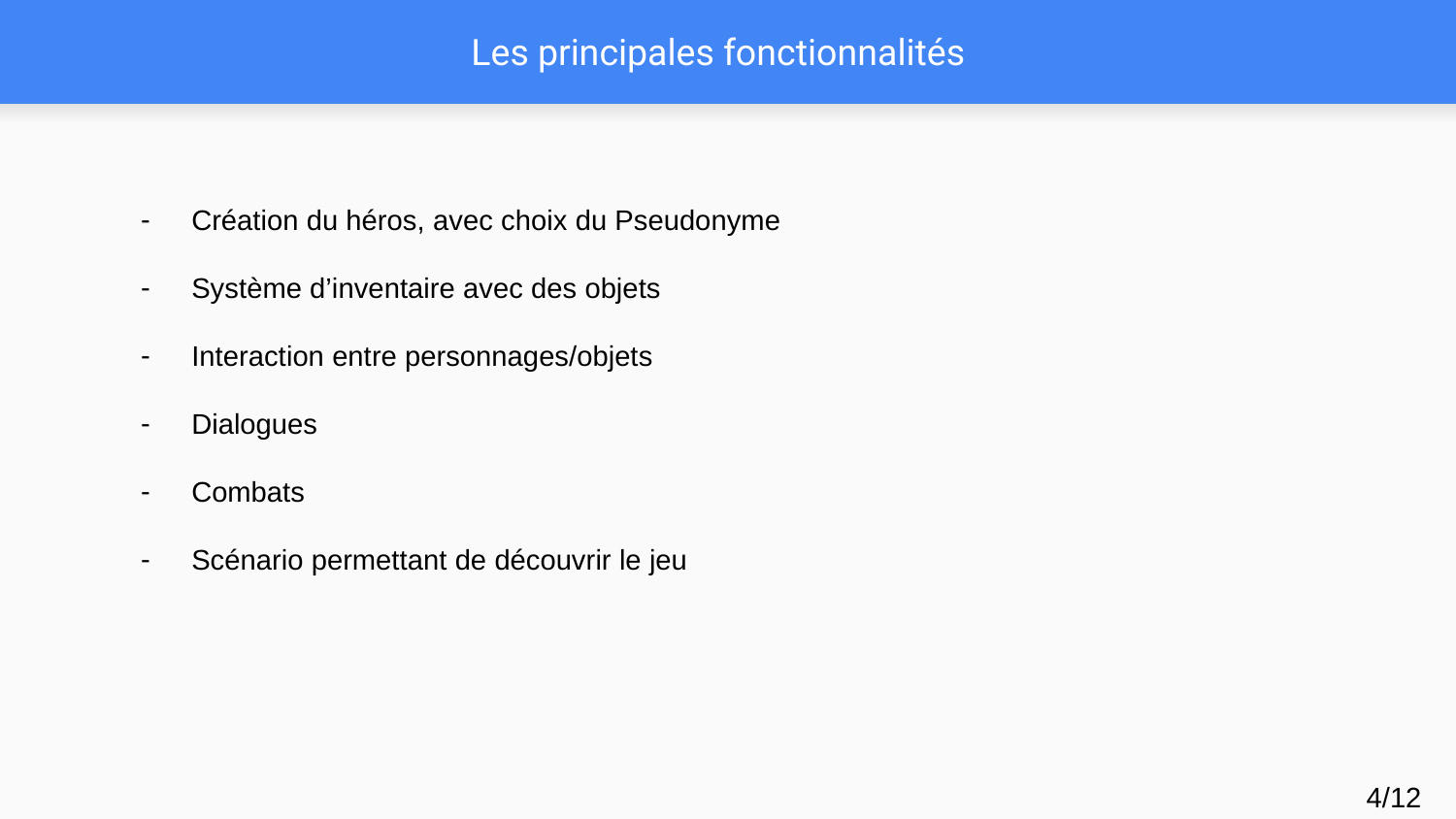

# Les principales fonctionnalités

Création du héros, avec choix du Pseudonyme

Système d’inventaire avec des objets

Interaction entre personnages/objets

Dialogues

Combats

Scénario permettant de découvrir le jeu
4/12